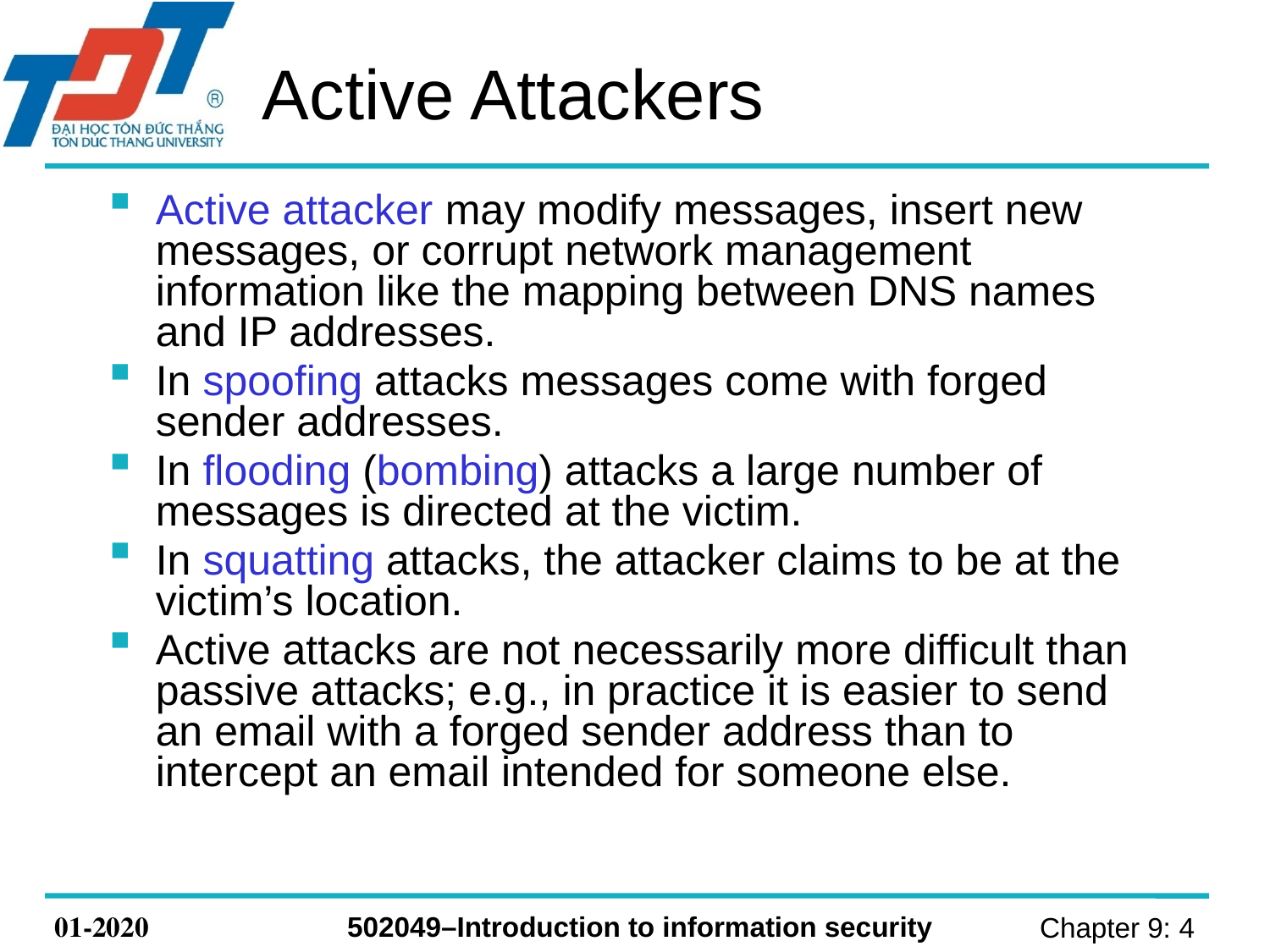

# Active Attackers
Active attacker may modify messages, insert new messages, or corrupt network management information like the mapping between DNS names and IP addresses.
In spoofing attacks messages come with forged sender addresses.
In flooding (bombing) attacks a large number of messages is directed at the victim.
In squatting attacks, the attacker claims to be at the victim’s location.
Active attacks are not necessarily more difficult than passive attacks; e.g., in practice it is easier to send an email with a forged sender address than to intercept an email intended for someone else.